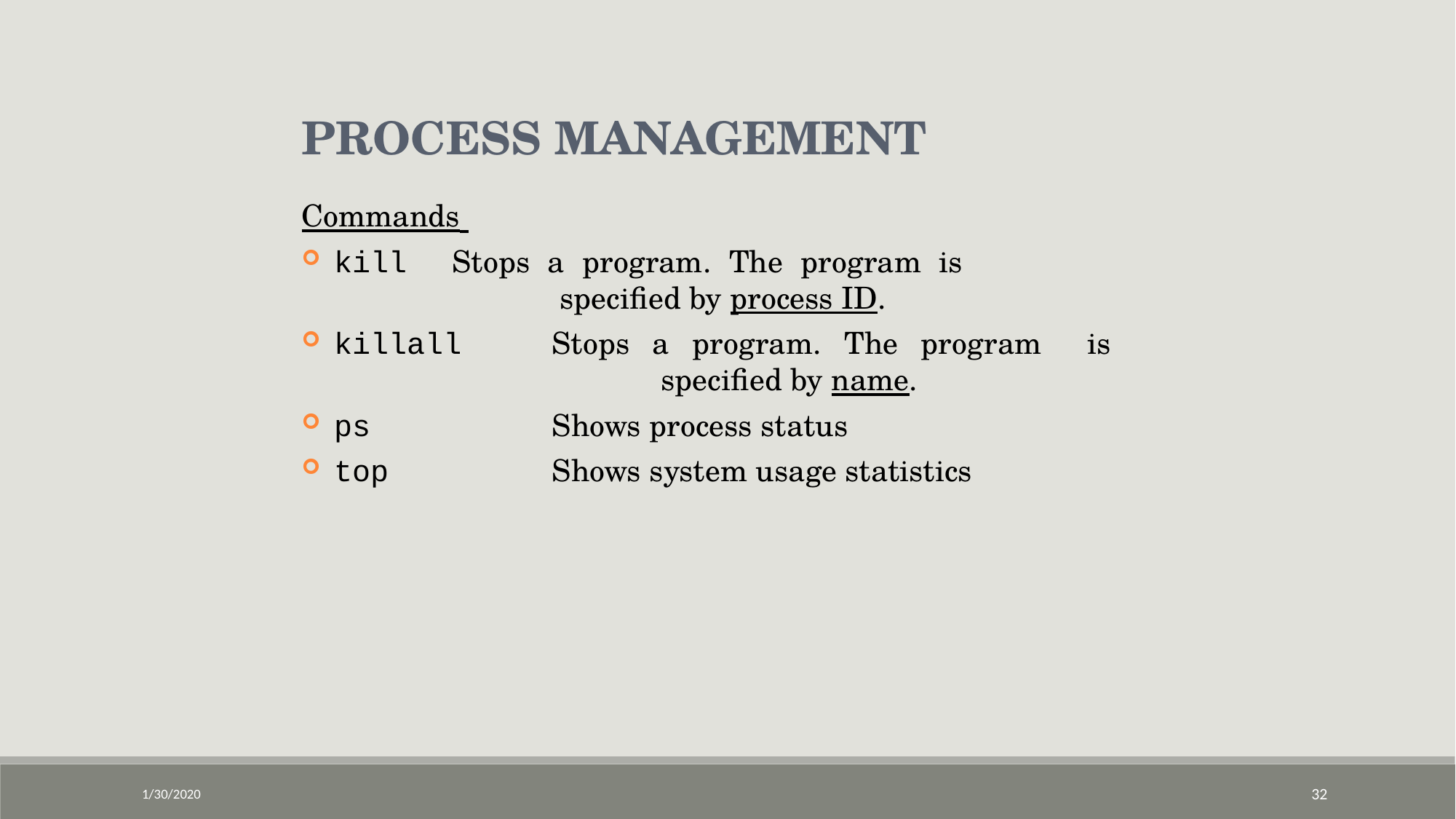

PROCESS MANAGEMENT
Commands
kill 	Stops a program. The program is 		   	              specified by process ID.
killall	Stops a program. The program  is 		    		specified by name.
ps		Shows process status
top 		Shows system usage statistics
1/30/2020
32